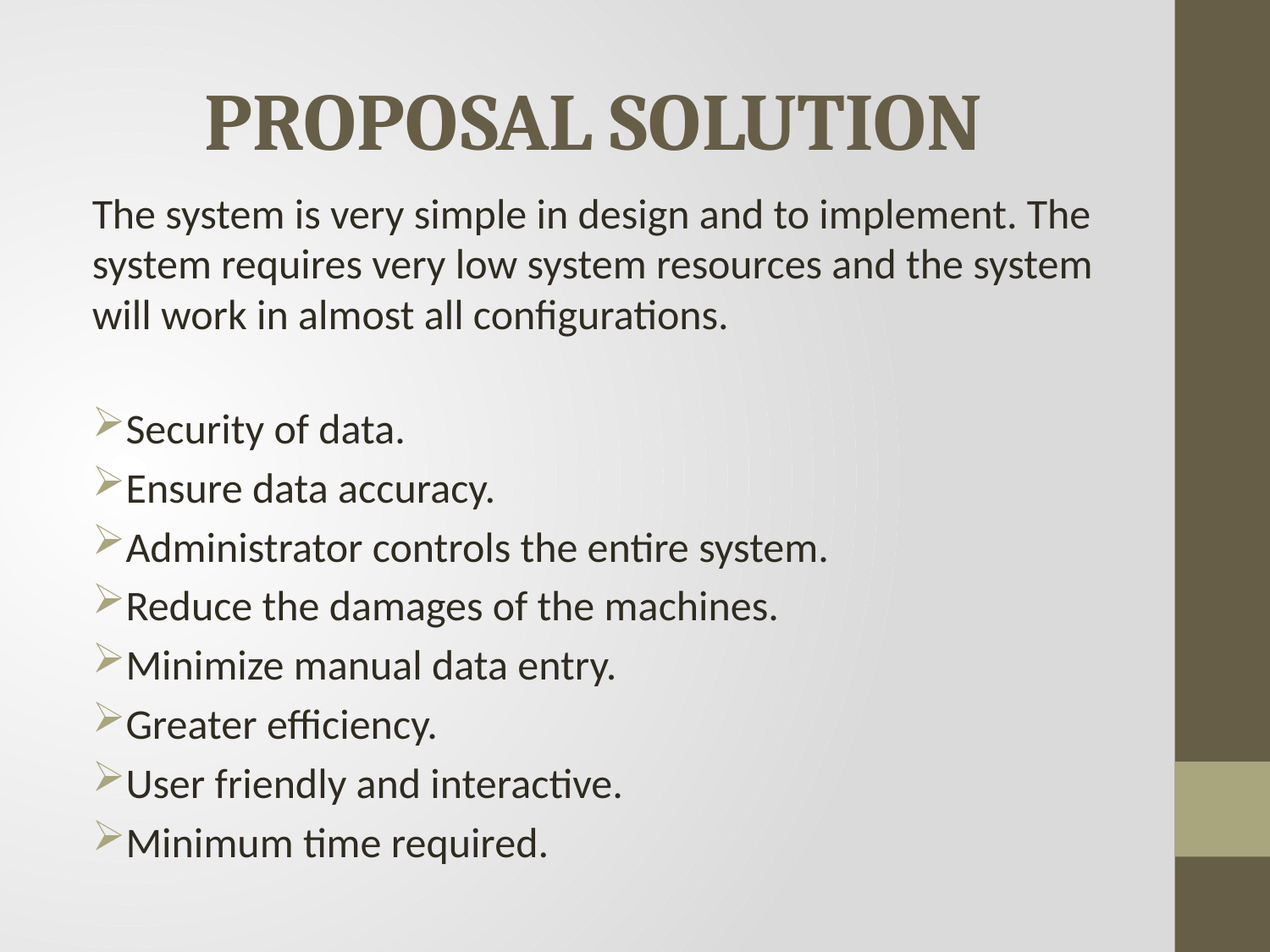

# PROPOSAL SOLUTION
The system is very simple in design and to implement. The system requires very low system resources and the system will work in almost all configurations.

Security of data.
Ensure data accuracy.
Administrator controls the entire system.
Reduce the damages of the machines.
Minimize manual data entry.
Greater efficiency.
User friendly and interactive.
Minimum time required.